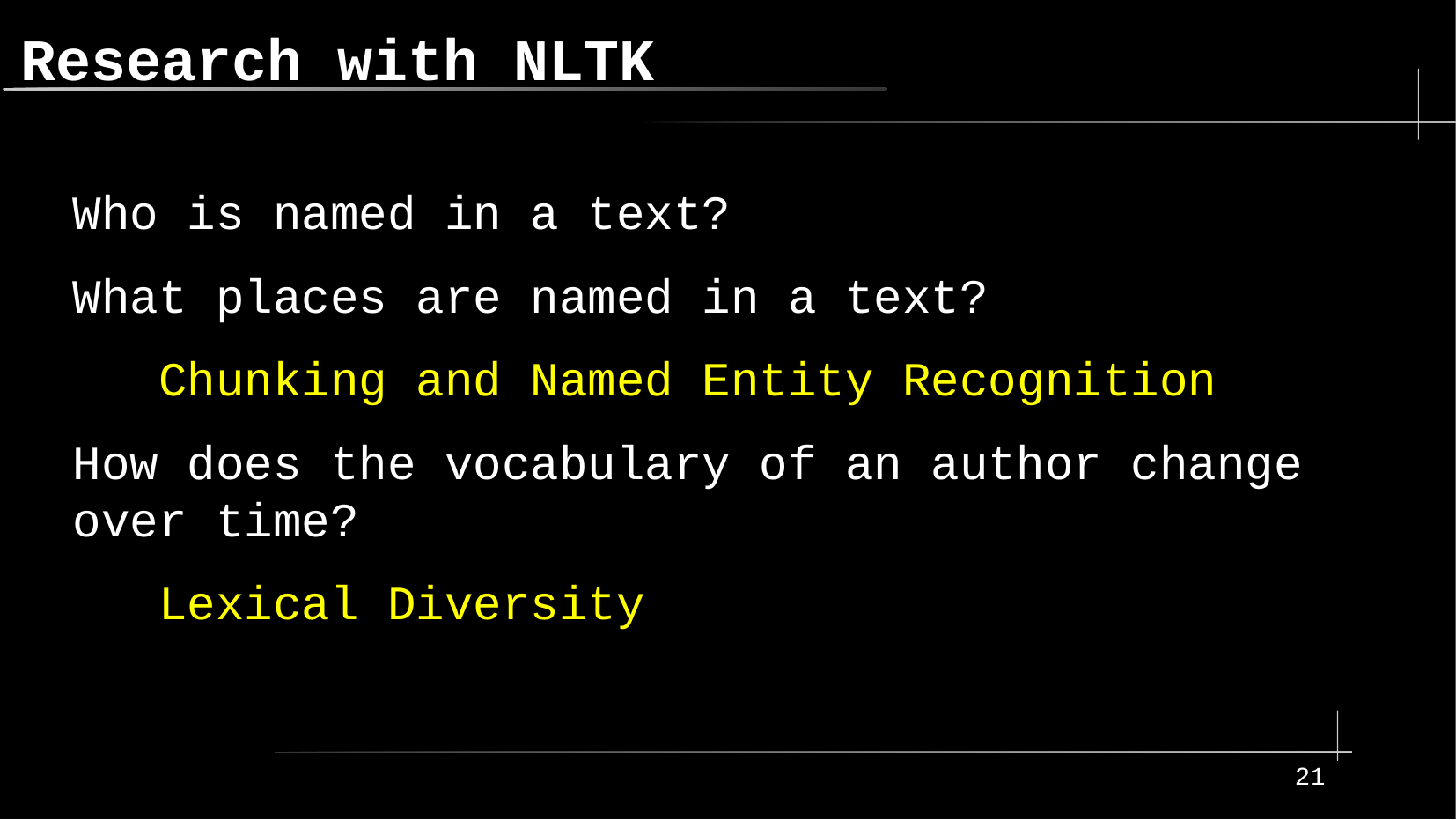

Research with NLTK
Who is named in a text?
What places are named in a text?
   Chunking and Named Entity Recognition
How does the vocabulary of an author change over time?
   Lexical Diversity
21